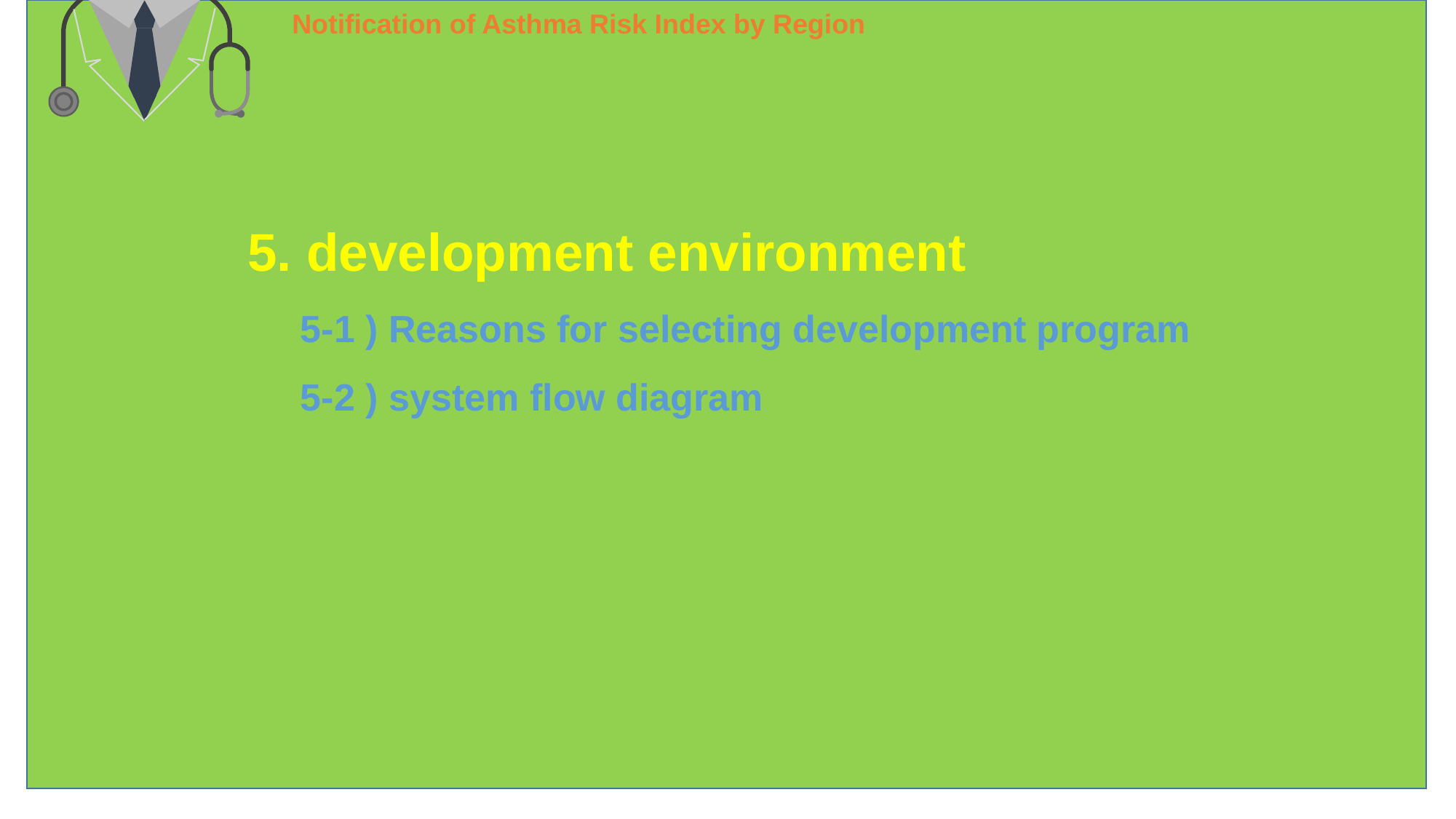

50%
CONTENTS A
Notification of Asthma Risk Index by Region
5. development environment
     5-1 ) Reasons for selecting development program
     5-2 ) system flow diagram